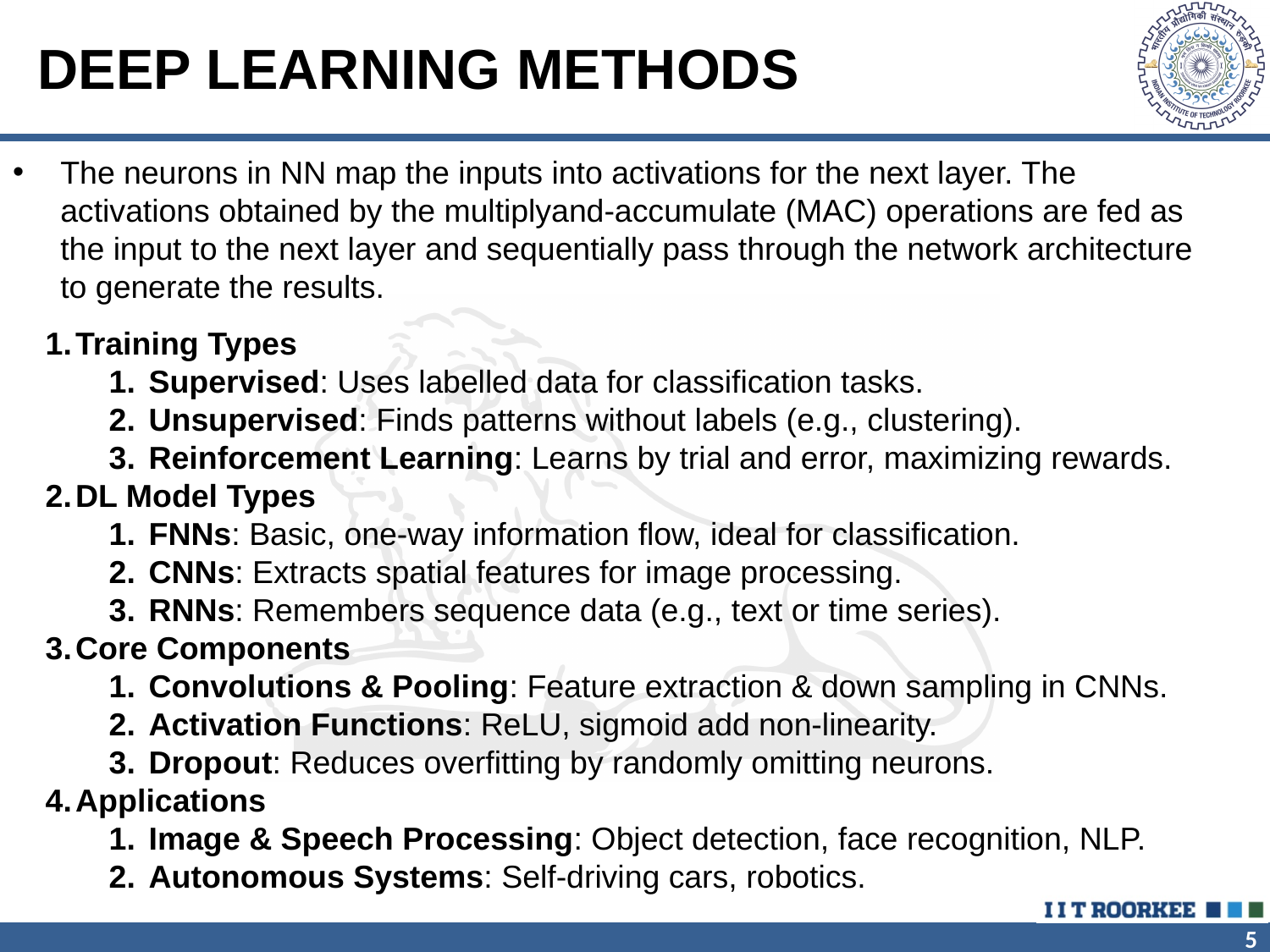

# DEEP LEARNING METHODS
The neurons in NN map the inputs into activations for the next layer. The activations obtained by the multiplyand-accumulate (MAC) operations are fed as the input to the next layer and sequentially pass through the network architecture to generate the results.
Training Types
Supervised: Uses labelled data for classification tasks.
Unsupervised: Finds patterns without labels (e.g., clustering).
Reinforcement Learning: Learns by trial and error, maximizing rewards.
DL Model Types
FNNs: Basic, one-way information flow, ideal for classification.
CNNs: Extracts spatial features for image processing.
RNNs: Remembers sequence data (e.g., text or time series).
Core Components
Convolutions & Pooling: Feature extraction & down sampling in CNNs.
Activation Functions: ReLU, sigmoid add non-linearity.
Dropout: Reduces overfitting by randomly omitting neurons.
Applications
Image & Speech Processing: Object detection, face recognition, NLP.
Autonomous Systems: Self-driving cars, robotics.